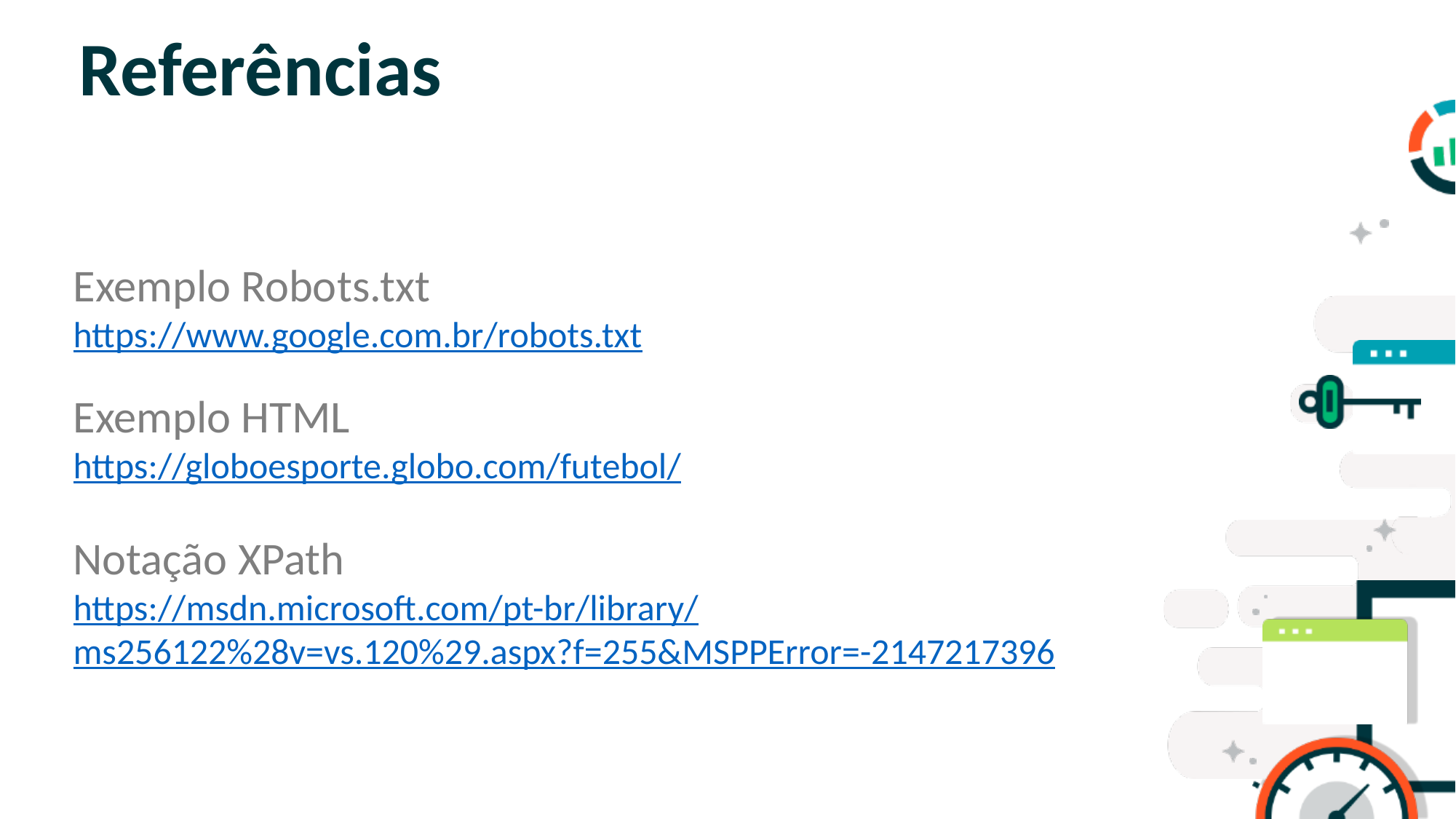

# Referências
Exemplo Robots.txt
https://www.google.com.br/robots.txt

Exemplo HTML
https://globoesporte.globo.com/futebol/

Notação XPath
https://msdn.microsoft.com/pt-br/library/ms256122%28v=vs.120%29.aspx?f=255&MSPPError=-2147217396
SLIDE PARA TÓPICOS